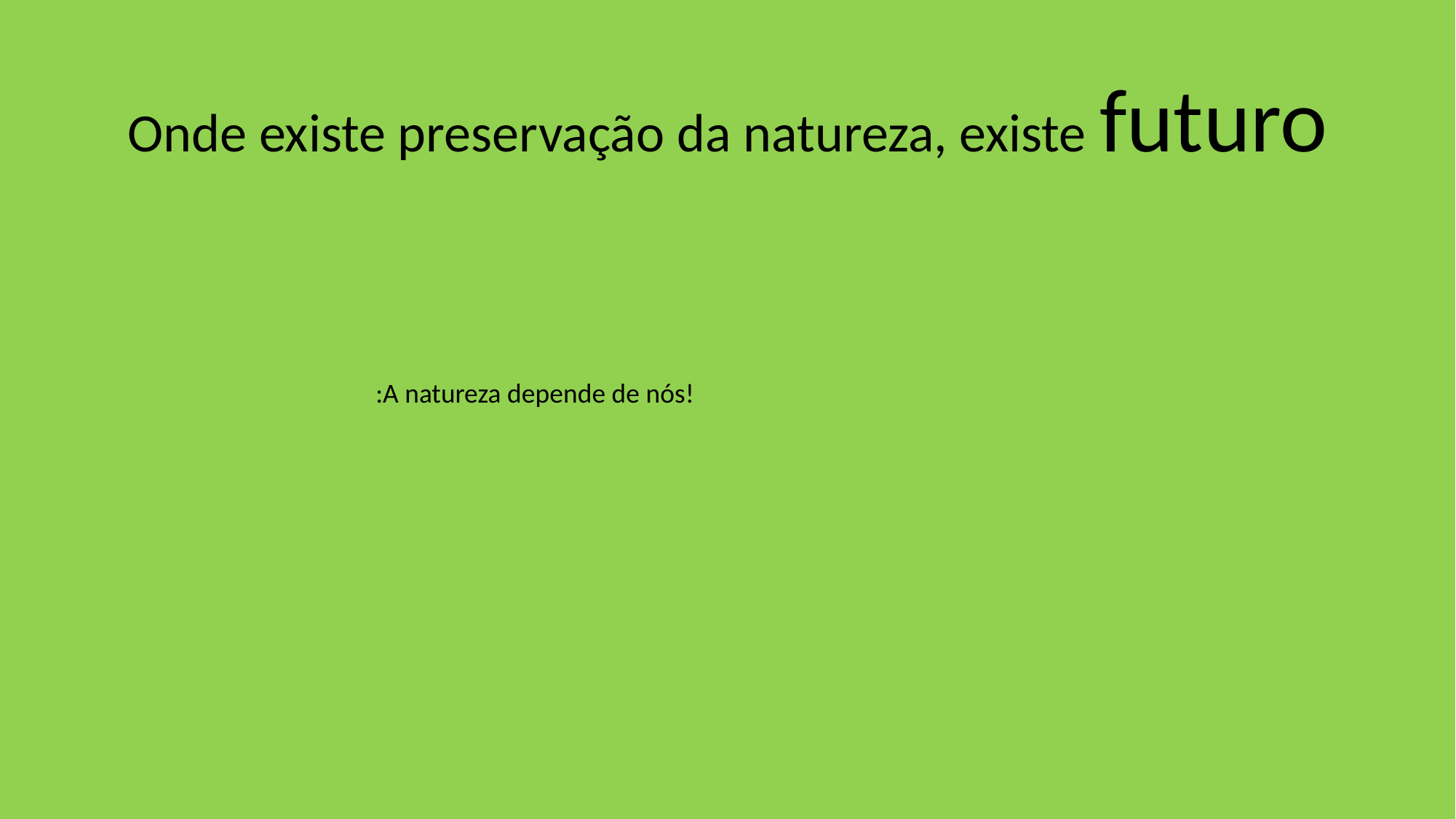

# Onde existe preservação da natureza, existe futuro
:A natureza depende de nós!